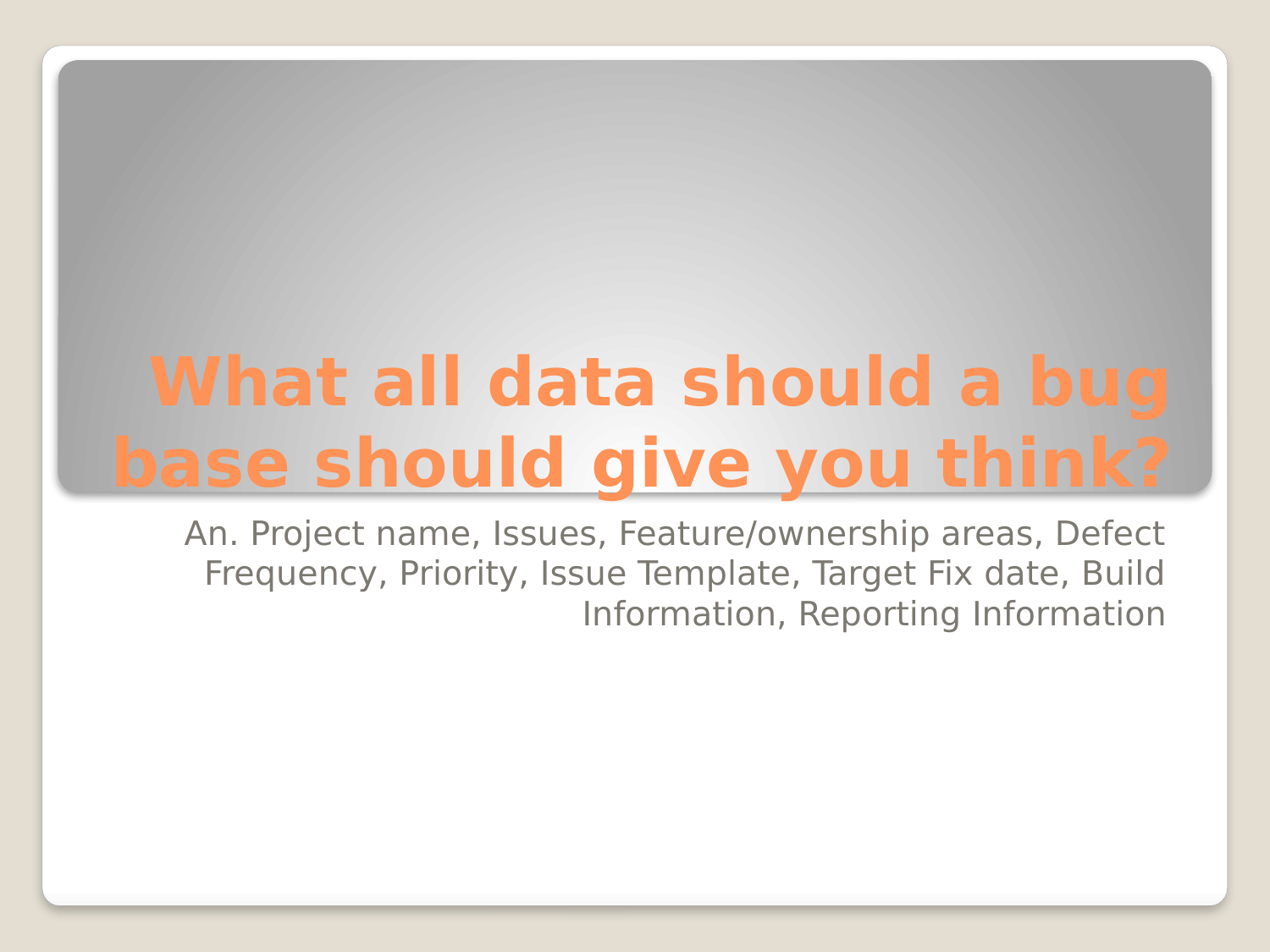

# What all data should a bug base should give you think?
An. Project name, Issues, Feature/ownership areas, Defect Frequency, Priority, Issue Template, Target Fix date, Build Information, Reporting Information